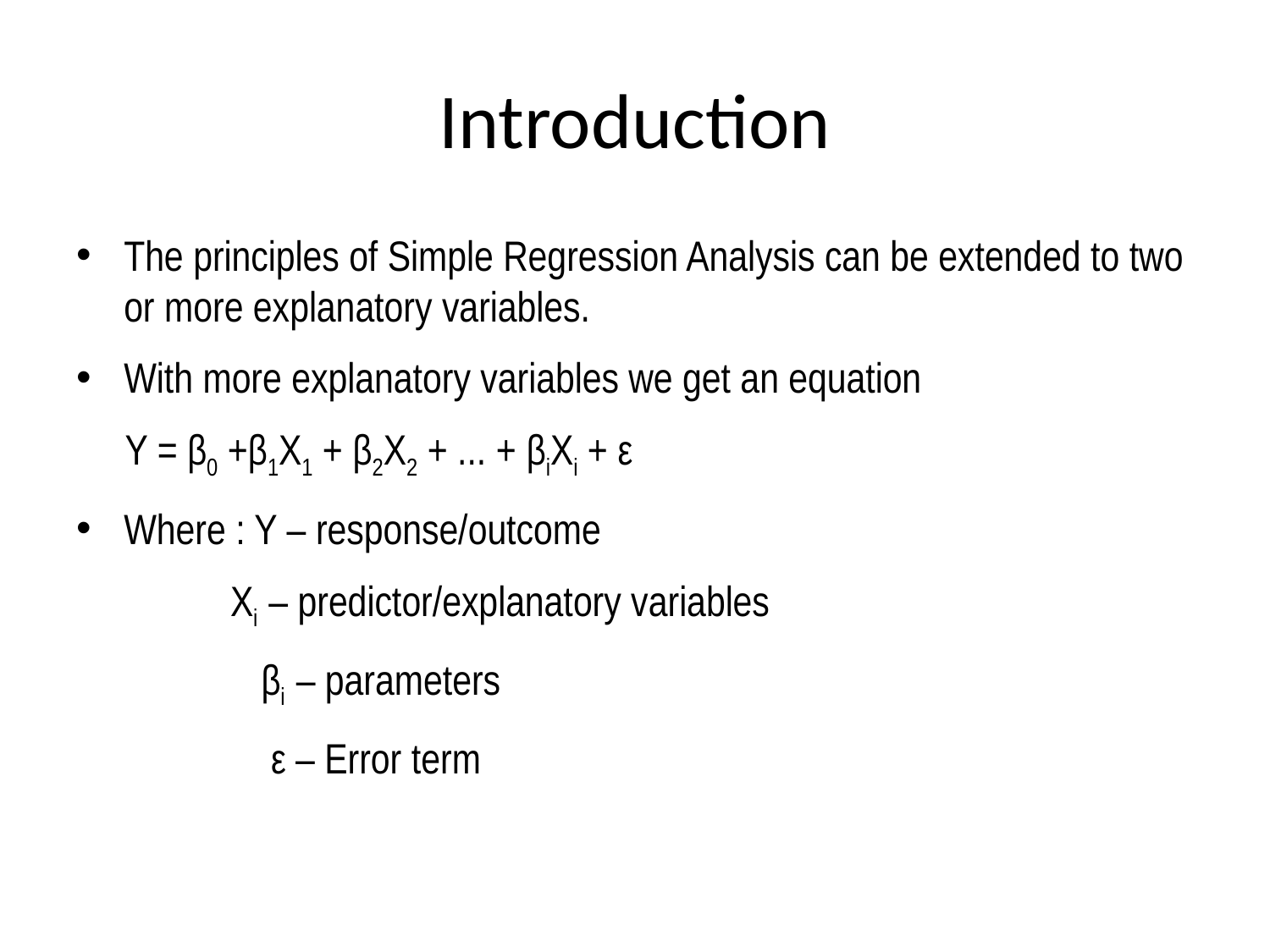

# Introduction
The principles of Simple Regression Analysis can be extended to two or more explanatory variables.
With more explanatory variables we get an equation
     Y = β0 +β1X1 + β2X2 + ... + βiXi + ε
Where : Y – response/outcome
                            Xi  – predictor/explanatory variables
                   βi  – parameters
                    ε – Error term